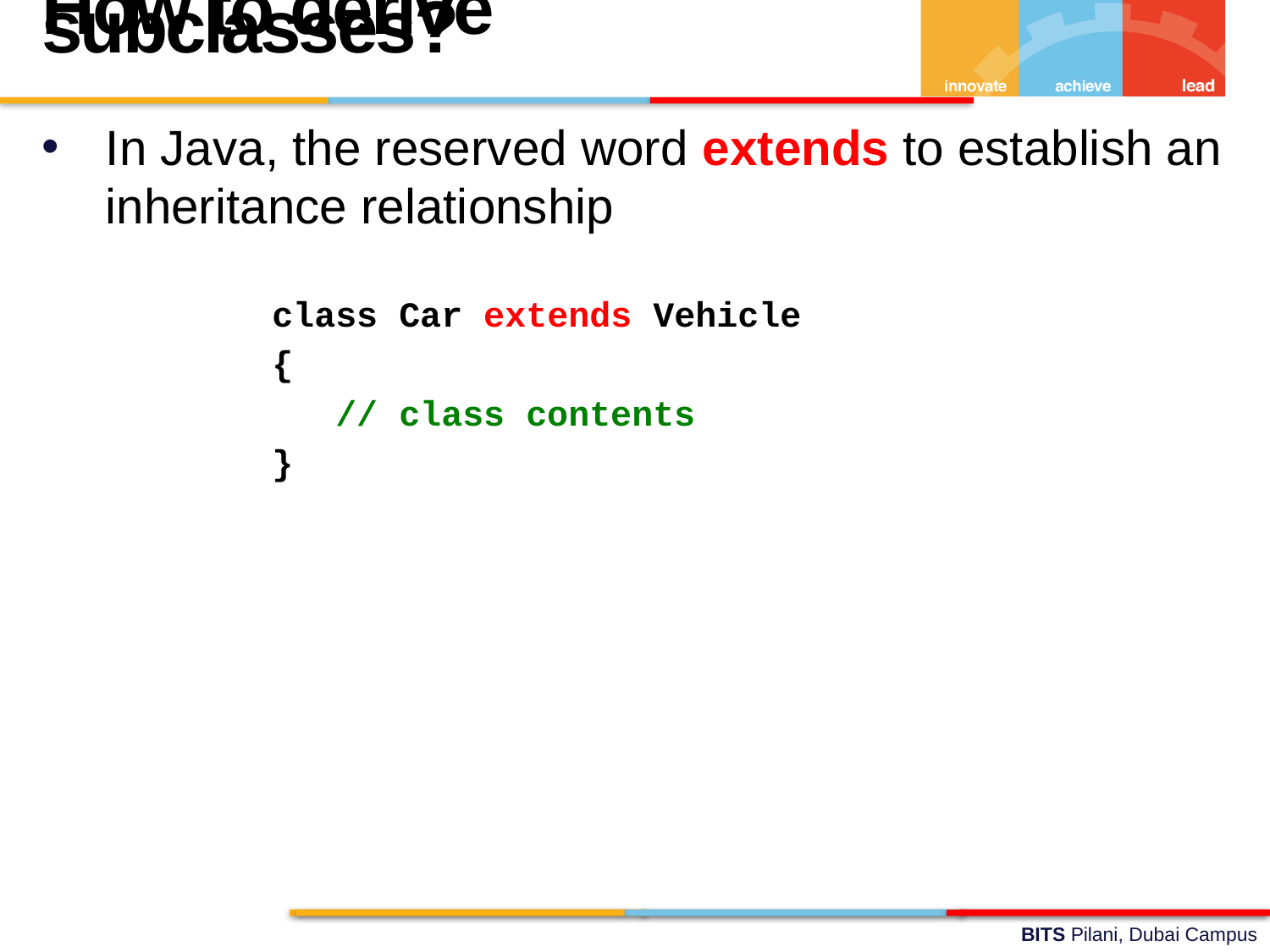

How to derive subclasses?
In Java, the reserved word extends to establish an inheritance relationship

class Car extends Vehicle
{
   // class contents
}